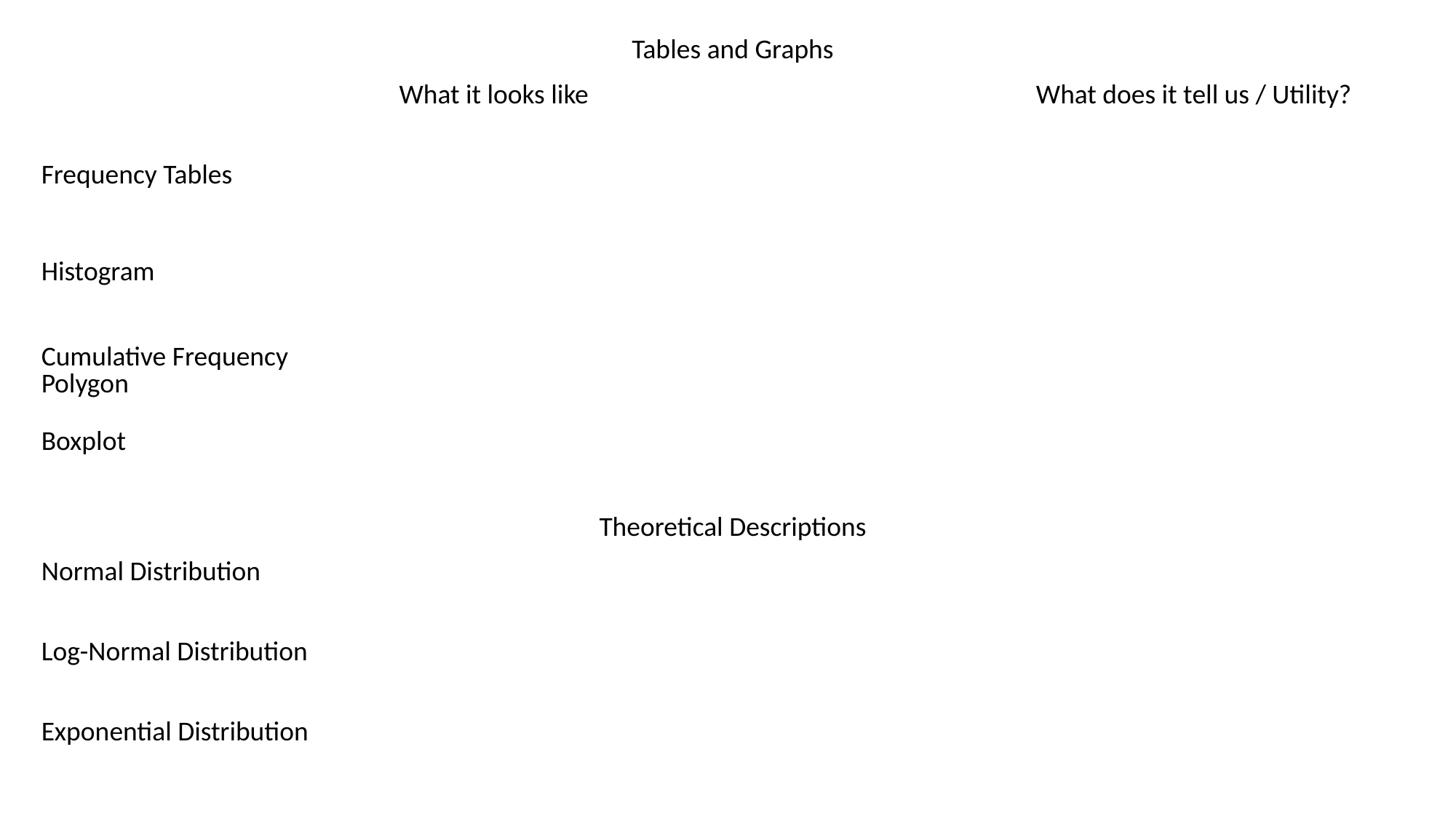

| Tables and Graphs |  |  |
| --- | --- | --- |
|  | What it looks like | What does it tell us / Utility? |
| Frequency Tables |  |  |
| Histogram |  |  |
| Cumulative Frequency Polygon |  |  |
| Boxplot |  |  |
| Theoretical Descriptions |  |  |
| Normal Distribution |  |  |
| Log-Normal Distribution |  |  |
| Exponential Distribution |  |  |